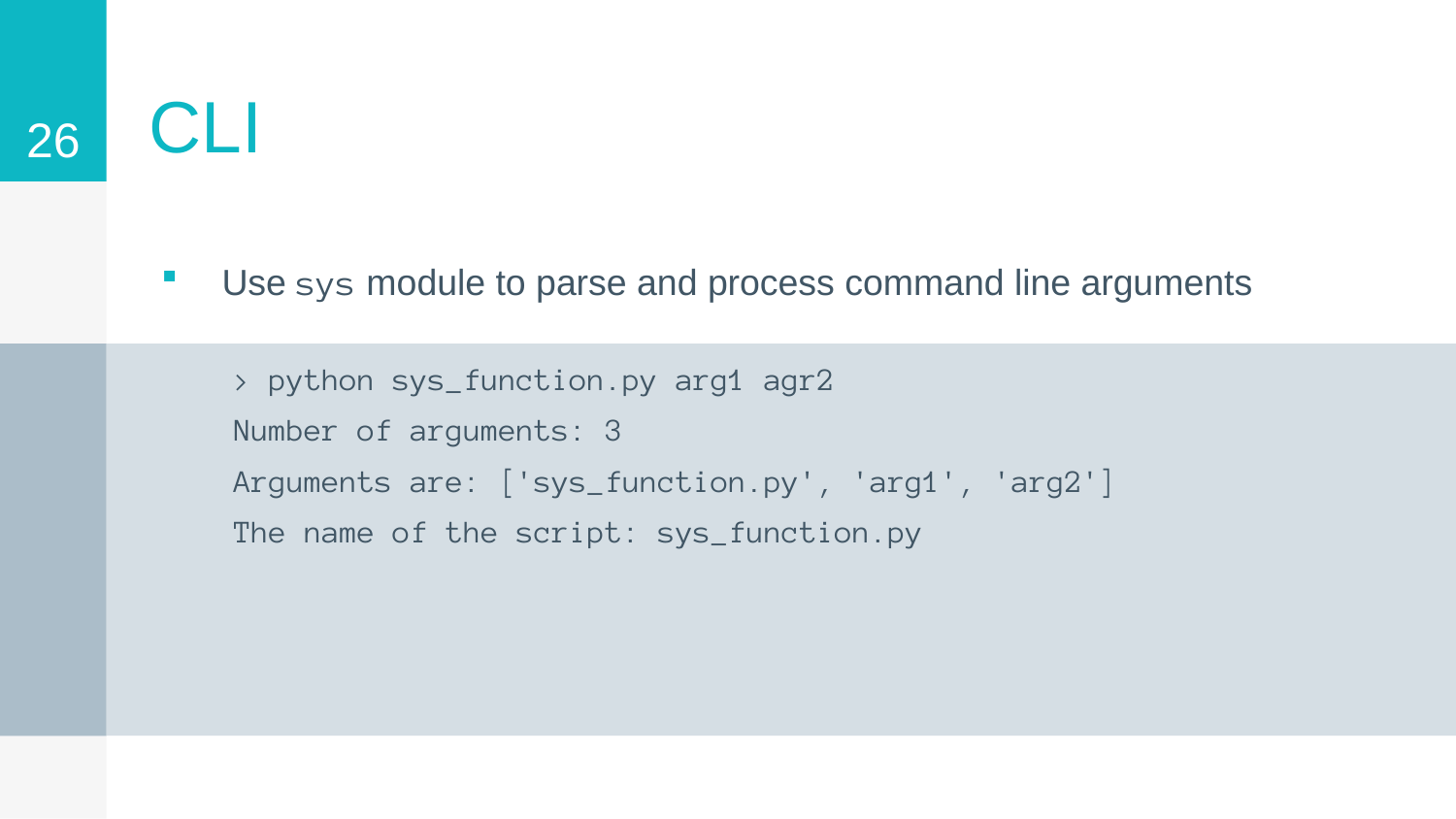

26
# CLI
Use sys module to parse and process command line arguments
> python sys_function.py arg1 agr2
Number of arguments: 3
Arguments are: ['sys_function.py', 'arg1', 'arg2']
The name of the script: sys_function.py